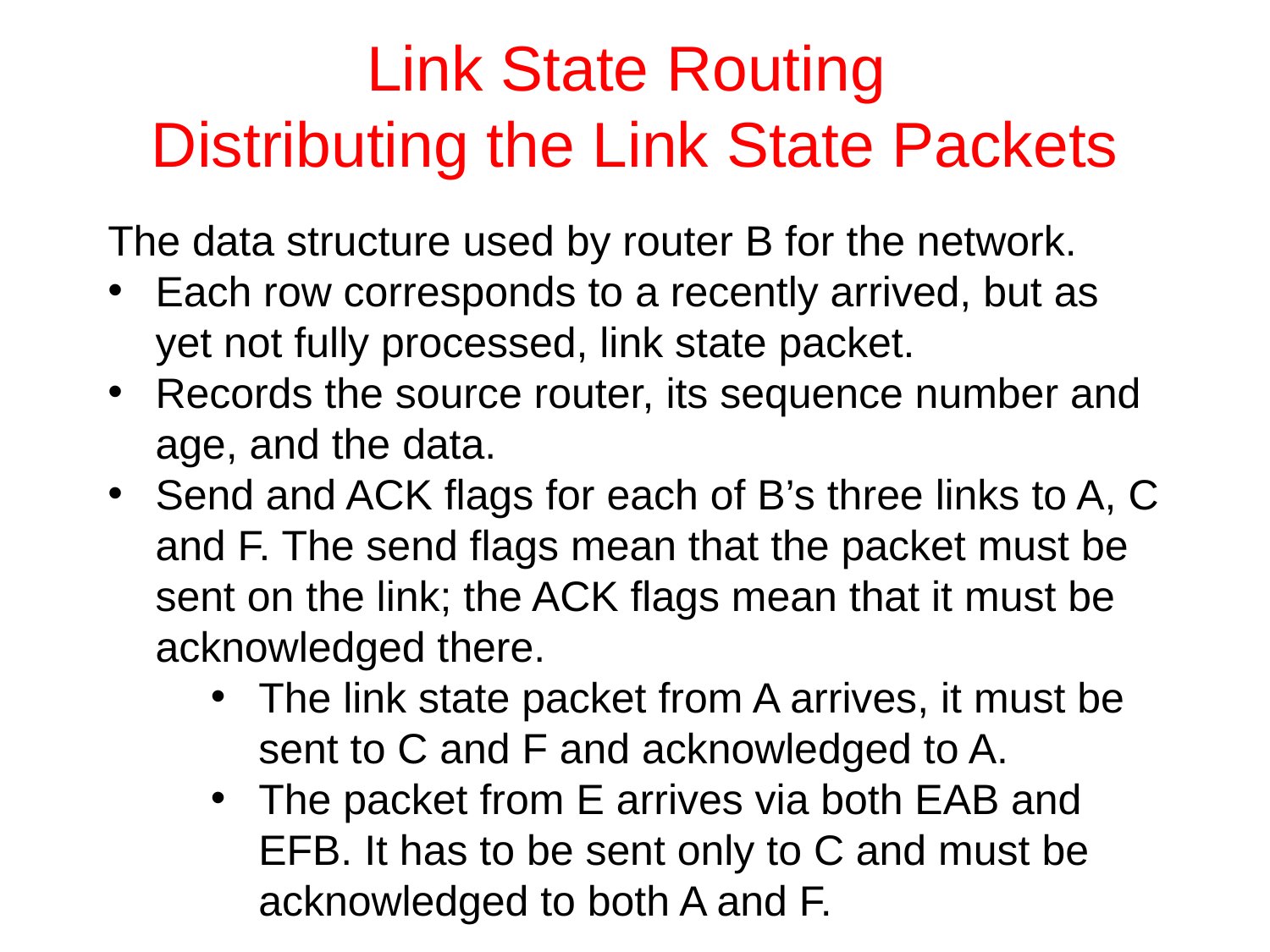

# Link State Routing Distributing the Link State Packets
The data structure used by router B for the network.
Each row corresponds to a recently arrived, but as yet not fully processed, link state packet.
Records the source router, its sequence number and age, and the data.
Send and ACK flags for each of B’s three links to A, C and F. The send flags mean that the packet must be sent on the link; the ACK flags mean that it must be acknowledged there.
The link state packet from A arrives, it must be sent to C and F and acknowledged to A.
The packet from E arrives via both EAB and EFB. It has to be sent only to C and must be acknowledged to both A and F.